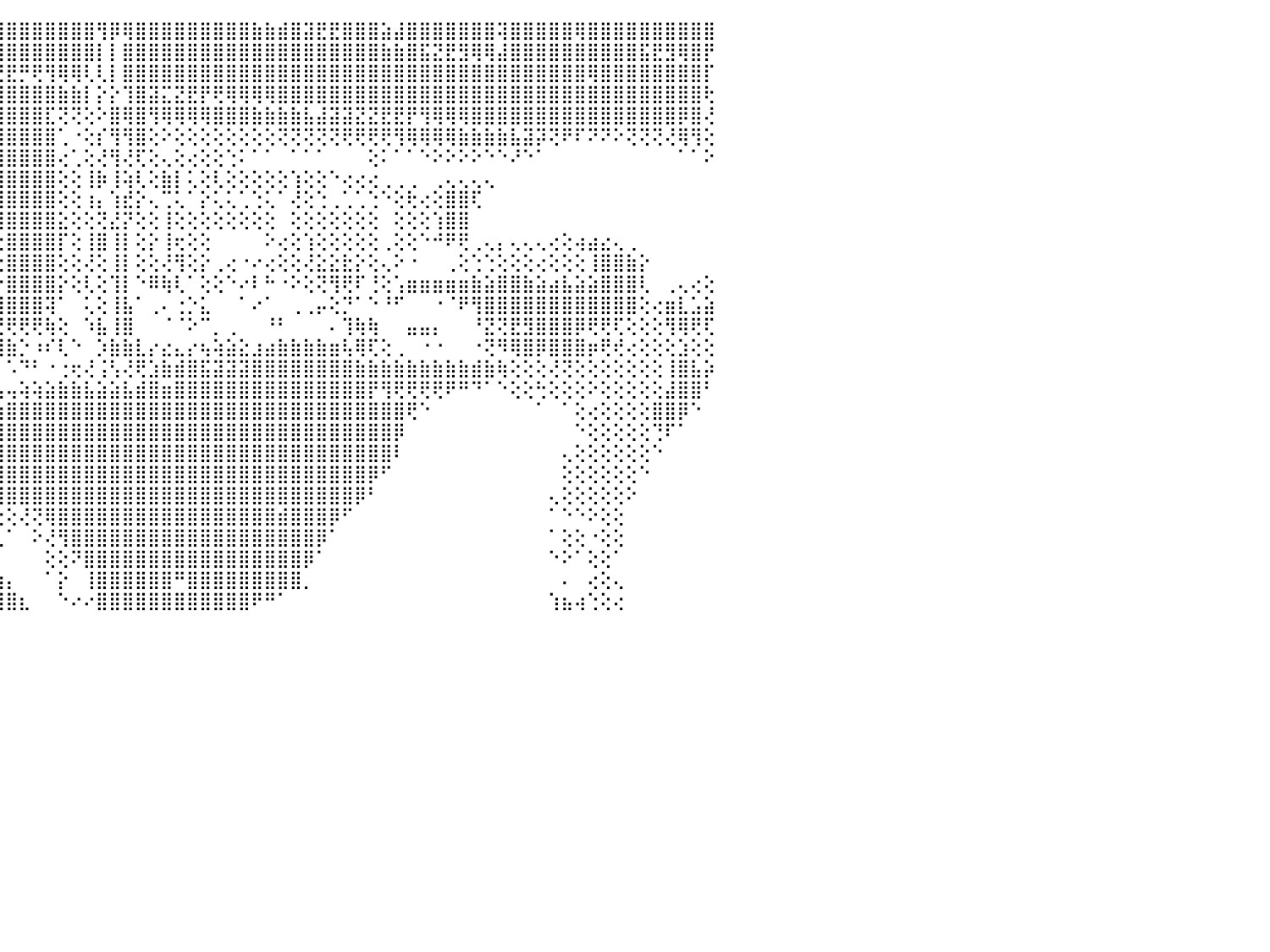

⣝⣿⣿⣿⢿⣿⣿⣿⣿⣿⣿⣿⢿⡟⢹⣷⡕⣿⡕⡕⢕⢕⣯⡅⢜⣿⣿⣕⣼⢟⢟⣝⣵⣶⣾⣿⣿⢿⣿⣿⣿⣿⣿⣿⣿⣿⣿⣿⣿⣿⣿⣿⢻⡿⢿⣿⣿⣿⣿⣿⣿⣿⣿⣿⣷⣷⣾⣿⣽⣟⣟⣿⣿⣿⣵⣼⣿⣿⣿⣿⣿⣿⣿⢽⣿⣿⣿⣿⣿⢿⣿⣿⣿⣿⣿⣿⣿⣿⣿⣿⠀
⠿⣿⣿⣿⣿⣿⣿⣿⣿⡟⢏⠕⢕⣷⢸⣿⢇⣿⡇⡇⡕⡇⢿⣧⢵⣿⣯⣥⡕⣿⣿⣿⣿⣿⣿⣿⣿⣿⣿⣿⣿⣿⣿⣿⣿⣿⣿⣿⣿⣿⣿⣿⡇⡇⣿⣿⣿⣿⣿⣿⣿⣿⣿⣿⣿⣿⣿⣿⣿⣿⣿⣿⣿⣿⣷⣷⣿⣯⣝⣟⣻⢿⢿⣼⣿⣿⣿⣿⣿⣿⣿⣿⣿⣿⣯⣟⣻⢿⣿⡟⠀
⣿⣿⣿⣿⣿⣿⣏⣿⣿⣿⡕⢕⡱⡟⢺⣷⢄⣿⣇⢧⢗⣎⣿⣷⣷⣿⣿⣿⣯⣿⣿⣻⣿⣿⣿⣿⣿⣿⢿⣟⢻⢽⠗⢞⢟⣟⡛⢟⢻⢿⢿⢇⢇⡇⣿⣿⣿⣿⣿⣿⣿⣿⣿⣿⣿⣿⣿⣿⣿⣿⣿⣿⣿⣿⣿⣿⣿⣿⣿⣿⣿⣿⣿⣿⣿⣿⣿⣿⣿⣿⢿⣿⣿⣿⣿⣿⣿⣿⣿⡏⠀
⣿⣿⣿⣿⣿⣿⣿⣿⣿⣿⣇⡟⡏⣷⣜⣿⣓⣏⣵⣷⣿⣿⣿⣿⣿⣿⣿⣿⣮⣼⣿⢿⢿⢻⢿⠟⢃⢘⢅⢅⢔⢔⢕⣵⣼⣿⣿⣿⣿⣷⣷⡇⡕⡕⢹⣿⣽⣍⣝⣟⡟⢟⢿⢿⢿⢿⣿⣿⣿⣿⣿⣿⣿⣿⣿⣿⣿⣿⣿⣿⣿⣿⣿⣿⣿⣿⣿⣿⣿⣿⣿⣿⣿⣿⣿⣿⣿⣿⣿⢗⠀
⠏⣿⣿⣿⣿⣿⡟⣿⢿⣯⢿⢗⣫⣷⣷⣹⣿⠹⣿⣿⣿⣿⣿⣿⣿⣿⢛⢿⠝⢑⢑⢅⢕⢔⢕⢕⢕⢑⢕⢕⠗⠕⢹⣿⣿⣿⣿⣿⣏⢝⢝⢕⠕⣿⢿⣿⢻⢿⢿⢿⢿⣿⣿⣿⣷⣷⣷⣷⣧⣼⣽⣽⣝⣝⣟⣟⡟⢻⢿⢿⢿⣿⣿⣿⣿⣿⣿⣿⣿⣿⣿⣿⣿⣿⣿⣿⣿⡿⣿⢜⠀
⣿⣿⢿⢿⡿⢕⢕⢜⣿⣿⣿⣿⣿⣿⡟⣿⣿⡾⢿⢟⠟⠟⢋⢝⢅⢕⢔⢕⢕⢕⠕⢕⢕⢕⢕⢕⢔⢔⢄⠀⠀⠀⢸⣿⣿⣿⣿⣿⣿⢁⠐⢕⡎⢻⢻⣿⢕⠕⢕⢕⢕⢕⢕⢕⢕⢕⢝⢝⢝⢝⢝⢟⢟⢟⢟⢻⢿⢿⢿⢿⣷⣷⣷⣷⣧⣽⡽⢝⠟⠏⠝⠝⠕⢝⢝⢝⢜⢿⢻⢕⠀
⢕⢕⢕⢕⢕⢕⢅⢕⢹⣿⣿⡿⢟⠟⠝⢙⢕⢅⢕⢔⢕⢕⢕⢑⢕⢑⢕⢕⢔⢄⢕⠕⠑⠑⠑⠑⠑⠑⠑⠀⠀⠀⢸⣿⣿⣿⣿⣿⣿⢔⢁⢕⢜⢻⢜⢏⢕⢄⢕⢔⢕⢕⢑⠅⠁⠁⠀⠁⠁⠁⠀⠀⠀⢕⠅⠁⠁⠑⠕⠕⠕⠕⠑⠑⠜⠑⠁⠀⠀⠀⠀⠀⠀⠀⠀⠀⠀⠁⠁⠕⠀
⢇⢕⠕⠕⢕⢅⢅⢕⢑⢜⢅⢕⢔⢕⢕⢑⢕⢁⠁⠐⠑⠑⠑⠑⠑⢘⣗⣕⡕⢕⠀⠀⠀⠀⠀⢀⠀⢕⢄⢄⢄⢰⣾⣿⣿⣿⣿⣿⣿⢕⢕⢸⡷⢸⢵⢇⢕⣷⡇⢅⢕⢇⢕⢕⢕⢕⢕⢱⢕⢕⠑⢔⢔⢔⢀⢀⢀⠀⢀⢄⢄⢄⢄⠀⠀⠀⠀⠀⠀⠀⠀⠀⠀⠀⠀⠀⠀⠀⠀⠀⠀
⢷⢕⢀⢀⢀⢔⠀⢆⢕⢕⢁⢅⢕⢕⢅⢕⢕⢕⢔⠀⠀⢀⢄⢄⣄⢕⣾⣿⡿⡏⢔⢔⠐⠀⠕⠸⠕⢕⢔⢕⢕⠘⢻⣿⣿⣿⣿⣿⣿⢕⢕⢰⡄⢱⣞⡕⢄⢉⢅⠁⡕⢅⢅⢁⢑⢅⠁⢜⢕⢑⢀⢁⢁⢑⠑⢕⢗⢔⢕⣿⣿⢏⠀⠀⠀⠀⠀⠀⠀⠀⠀⠀⠀⠀⠀⠀⠀⠀⠀⠀⠀
⢹⣿⣕⡏⡝⢕⢄⢕⢇⢕⢕⢕⡕⡕⢕⢜⢕⢕⢕⠱⠔⠕⢕⢕⢋⢕⢝⢵⡿⢕⢕⢔⢔⢔⢱⣸⡇⡇⢕⢕⢕⠀⣾⣿⢿⣿⣿⣿⣿⣕⢕⢕⢝⣜⡝⢕⢕⢸⢕⢕⢕⢕⢕⢕⢕⢕⠀⢕⢕⢕⢕⢕⢕⢕⠀⢕⢕⢕⢱⣿⣿⠀⠀⠀⠀⠀⠀⠀⠀⠀⠀⠀⠀⠀⠀⠀⠀⠀⠀⠀⠀
⣿⡿⢿⢟⢟⢟⢇⢕⢕⢕⢕⢸⢿⢇⢗⢕⢕⢕⢕⢜⢕⢕⢕⢕⠁⢕⢅⢽⣽⣵⢕⢕⠁⢕⢸⣹⡇⡇⢕⢕⢕⠀⢜⠝⢕⣿⣿⣿⣿⡏⢕⢸⣿⢸⡇⢕⡕⢸⢖⢕⢕⠀⠀⠀⠀⠕⢔⢕⢱⢕⢕⢕⢕⢕⢀⢕⢕⠑⠚⠟⢟⢀⢄⡄⢄⢄⢄⢔⢕⢴⣴⣔⢄⢀⠀⠀⠀⠀⠀⠀⠀
⣵⢷⠷⠾⠧⢕⢇⡕⢵⠷⢊⠙⠛⠛⠟⡇⡵⢵⢵⣵⡵⠵⠵⠧⠵⠵⠱⣜⢟⠟⡕⢕⢕⢕⢜⠝⠕⠕⢕⢕⢕⢀⢜⢑⢕⣿⣿⣿⣿⢕⢕⢜⢕⢸⡇⢕⢕⢜⢻⢕⡕⢀⢔⠐⠔⢔⢕⢕⢜⣕⣕⣗⡕⢕⢄⠕⠐⠀⠀⢀⢕⢑⢑⢕⢕⢕⢔⢕⢕⢕⢸⣿⣿⣷⡕⠀⠀⠀⠀⠀⠀
⠳⠏⠕⢀⣀⣤⢜⡕⢕⢸⠕⠕⣱⢤⢎⢕⣕⣕⣥⢾⣿⣱⢔⢄⢄⢀⢀⢈⢕⢕⢕⠕⢕⡱⢕⢕⢕⢕⢕⢕⢕⠑⠑⡕⠑⣿⣿⣿⣿⡕⢕⢇⢕⢹⡇⠑⠿⢷⢇⠁⢕⢕⠑⠔⠇⠓⠐⠕⢕⢝⢻⢟⠏⢘⢕⢡⣶⣶⣶⣶⣶⣷⣵⣿⣿⣷⣵⣴⣧⣵⣵⣿⣿⣿⢇⠀⢀⢄⢔⢕⠀
⠀⠐⠀⠁⠩⢕⢁⢀⢄⣑⠐⠱⣿⣿⣿⣿⣿⣿⣿⣷⣾⣿⣷⣿⣷⣿⣿⣷⣶⡇⢕⡤⢸⢿⡇⠑⠑⢑⢑⠑⠄⢀⠀⣿⢼⣿⣿⣿⢽⠁⠀⢅⢕⢸⣧⠁⢀⠄⢐⡑⣅⠀⠀⠁⠔⠁⠀⢀⢀⡤⢕⡙⠁⠑⠘⠋⠀⠀⠐⠈⠟⢻⣿⣿⣿⣿⣿⣿⣿⣿⣿⣿⣿⣿⢕⢔⣶⣇⣡⣵⠀
⡀⡀⢐⢀⢄⠑⠑⢑⠑⠑⠘⠀⠜⢿⢿⣿⠁⠘⢿⢿⢿⢿⢿⢿⠿⠿⠿⠿⠿⢇⢕⠀⠊⠉⢱⢅⠑⠓⠃⠀⠄⠀⠄⠝⢝⢟⢟⢟⢷⢕⠀⠱⣧⢸⣿⠀⠀⠈⠈⠕⠉⡀⢀⠀⠀⠘⠃⠀⠀⠀⠄⢹⢷⢷⠀⠀⣤⣤⡄⠀⠀⠘⣝⢝⣟⣻⣿⣿⣿⡿⢟⢟⢏⢕⢕⢕⢻⢿⢟⢏⠀
⢜⢜⢞⢿⠷⢴⣴⢕⢅⢄⢄⢄⠀⠀⠠⠅⠀⠀⠀⠀⠑⠐⠀⠐⠐⢐⠐⠁⢁⣕⡕⢔⢕⢔⢔⢔⢐⢐⢀⢀⢀⢄⢕⠼⢽⣷⡑⠰⠎⢇⠑⠀⡱⣷⣷⣇⡔⣔⣄⡔⢦⢵⣵⣕⣰⣴⣷⣷⣷⣷⣶⢧⢿⢏⢕⢀⠀⠐⠐⠀⠀⠐⢝⠻⢿⣿⡿⣿⣿⣿⡶⢟⢞⢔⢕⢕⢕⣱⢕⢕⠀
⢕⢕⢕⢕⢕⢕⢕⢕⢕⠕⢕⠸⢣⢕⠰⢴⢄⢄⢄⢄⢄⢄⢄⢄⢄⢄⢄⢄⢱⢽⢿⣿⣿⡿⢷⣷⣷⣿⣯⣽⣝⣏⡕⢕⠆⠡⠙⠃⠐⢐⢖⢜⢨⢣⢜⢟⣱⣷⣾⣿⣯⣽⣽⣽⣿⣿⣿⣿⣿⣿⣿⣿⣷⣷⣷⣷⣷⣷⣷⣷⣷⣾⣷⢷⢕⢕⢕⢜⢝⢕⢕⢕⢕⢕⢕⢕⢸⣿⣧⡵⠀
⣵⣵⣵⣵⣥⣥⣥⣶⣷⣾⣷⣶⣵⣥⣷⣵⣵⣵⣵⣷⣵⣧⣷⣷⣷⣷⣷⣷⣿⣿⣷⣾⣷⣿⣿⣿⣷⣿⡿⢿⠿⠝⢝⢅⢥⢤⢵⢵⣵⣷⣷⣧⣵⣵⣧⣾⣿⣶⣿⣿⣿⣿⣿⣿⣿⣿⣿⣿⣿⣿⣿⣿⣿⡟⢻⢟⢟⢟⢟⠟⠛⠙⠁⠑⢕⢕⢓⢕⢕⢕⠕⢕⢕⢕⢕⢕⣼⣿⣿⠃⠀
⣿⣿⣿⣿⣿⣿⣿⣿⣿⣿⣿⣿⣿⣿⣿⡿⣿⣿⡿⢿⢿⣿⢿⢿⣿⣿⣿⣿⣿⣿⣿⣿⣿⣿⣿⣿⣿⣿⣿⣷⣷⣷⣧⣵⣷⣿⣿⣿⣿⣿⣿⣿⣿⣿⣿⣿⣿⣿⣿⣿⣿⣿⣿⣿⣿⣿⣿⣿⣿⣿⣿⣿⣿⣿⣿⣿⢟⠑⠀⠀⠀⠀⠀⠀⠀⠀⠁⠀⠁⢕⢔⢕⢕⢕⢕⣿⣿⡿⠑⠀⠀
⣿⣿⣿⣿⣿⣿⣿⣿⣿⣿⣿⣿⣿⣯⣵⣅⣵⣴⣵⣴⣽⣵⣷⣾⣿⣿⣿⣿⣿⣿⣿⣿⣿⣿⣿⣿⣿⣿⣿⣿⣿⣿⣿⣿⣿⣿⣿⣿⣿⣿⣿⣿⣿⣿⣿⣿⣿⣿⣿⣿⣿⣿⣿⣿⣿⣿⣿⣿⣿⣿⣿⣿⣿⣿⣿⡿⠀⠀⠀⠀⠀⠀⠀⠀⠀⠀⠀⠀⠀⠑⢕⢕⢕⢕⢕⢙⠏⠁⠀⠀⠀
⣿⣿⣿⣿⣿⣿⣿⣿⣿⣿⣿⣿⣿⣿⣿⣿⣿⣿⣿⣿⣿⣿⣿⣿⣿⣿⣿⣿⣿⣿⣿⣿⣿⣿⣿⣿⣿⣿⣿⣿⣿⣿⣿⣿⣿⣿⣿⣿⣿⣿⣿⣿⣿⣿⣿⣿⣿⣿⣿⣿⣿⣿⣿⣿⣿⣿⣿⣿⣿⣿⣿⣿⣿⣿⣿⠇⠀⠀⠀⠀⠀⠀⠀⠀⠀⠀⠀⠀⢄⢕⢕⢕⢕⢕⢕⠑⠀⠀⠀⠀⠀
⣿⣿⣿⣿⣿⣿⣿⣿⣿⣿⣿⣿⣿⣿⣿⣿⣿⣿⣿⣿⣿⣿⣿⣿⣿⣿⣿⣿⣿⣿⣿⣿⣿⣿⣿⣿⣿⣿⣿⣿⣿⣿⣿⣿⣿⣿⣿⣿⣿⣿⣿⣿⣿⣿⣿⣿⣿⣿⣿⣿⣿⣿⣿⣿⣿⣿⣿⣿⣿⣿⣿⣿⣿⡿⠋⠀⠀⠀⠀⠀⠀⠀⠀⠀⠀⠀⠀⠀⢕⢕⢕⢕⢕⢕⠑⠀⠀⠀⠀⠀⠀
⣿⣿⣿⣿⣿⣿⣿⣿⣿⣿⣿⣿⣿⣿⣿⣿⣿⣿⣿⣿⣿⣿⣿⣿⣿⣿⣿⣿⣿⣿⣿⣿⣿⣿⣿⣿⣿⣿⣿⣿⣿⣿⣿⣿⣿⣿⣿⣿⣿⣿⣿⣿⣿⣿⣿⣿⣿⣿⣿⣿⣿⣿⣿⣿⣿⣿⣿⣿⣿⣿⣿⣿⡿⠃⠀⠀⠀⠀⠀⠀⠀⠀⠀⠀⠀⠀⠀⢄⢕⢕⢕⢕⢕⠕⠀⠀⠀⠀⠀⠀⠀
⣿⣿⣿⣿⣿⣿⣿⣿⣿⣿⣿⣿⣿⣿⣿⣿⣿⣿⣿⣿⣿⣿⣿⣿⣿⣿⣿⣿⣿⣿⣿⣿⣿⣿⣿⣿⣿⣿⣿⣿⣿⣿⣿⡟⢕⢕⢜⢝⢿⣿⣿⣿⣿⣿⣿⣿⣿⣿⣿⣿⣿⣿⣿⣿⣿⣿⣾⣿⣿⣿⡿⠋⠀⠀⠀⠀⠀⠀⠀⠀⠀⠀⠀⠀⠀⠀⠀⠁⠑⠑⠕⢕⢕⠀⠀⠀⠀⠀⠀⠀⠀
⣿⣿⣿⣿⣿⣿⣿⣿⣿⣿⣿⣿⣿⣿⣿⣿⣿⣿⣿⣿⣿⣿⣿⣿⣿⣿⣿⣿⣿⣿⣿⣿⣿⣿⣿⣿⣿⣿⣿⣿⣿⣿⣿⣧⢀⠁⠀⠕⢜⢻⣿⣿⣿⣿⣿⣿⣿⣿⣿⣿⣿⣿⣿⣿⣿⣿⣿⣿⣿⡿⠁⠀⠀⠀⠀⠀⠀⠀⠀⠀⠀⠀⠀⠀⠀⠀⠀⠁⢕⢕⠐⢕⢕⠀⠀⠀⠀⠀⠀⠀⠀
⣿⣿⣿⣿⣿⣿⣿⣿⣿⣿⣿⣿⣿⣿⣿⣿⣿⣿⣿⣿⣿⣿⣿⣿⣿⣿⣿⣿⣿⣿⣿⣿⣿⣿⣿⣿⣿⣿⣿⣿⣿⣿⣿⣿⡄⠀⠀⠀⢕⢕⠝⣿⣿⣿⣿⣿⣿⣿⣿⣿⣿⣿⣿⣿⣿⣿⣿⣿⡿⠁⠀⠀⠀⠀⠀⠀⠀⠀⠀⠀⠀⠀⠀⠀⠀⠀⠀⠑⠕⠁⢕⢕⠁⠀⠀⠀⠀⠀⠀⠀⠀
⣿⣿⣿⣿⣿⣿⣿⣿⣿⣿⣿⣿⣿⣿⣿⣿⣿⣿⣿⣿⣿⣿⣿⣿⣿⣿⣿⣿⣿⣿⣿⣿⣿⣿⣿⣿⣿⣿⣿⣿⣿⣿⣿⣿⣷⡄⠀⠀⠁⡕⠀⢸⣿⣿⣿⣿⣿⣿⠛⣿⣿⣿⣿⣿⣿⣿⣿⣿⡀⠀⠀⠀⠀⠀⠀⠀⠀⠀⠀⠀⠀⠀⠀⠀⠀⠀⠀⠀⠄⠀⢔⢕⢄⠀⠀⠀⠀⠀⠀⠀⠀
⢸⣿⣿⣿⣿⣿⣿⣿⣿⣿⣿⣿⣿⣿⣿⣿⣿⣿⣿⣿⣿⣿⣿⣿⣿⣿⣿⣿⣿⣿⣿⣿⣿⣿⣿⣿⣿⣿⣿⣿⣿⣿⣿⣿⣿⣿⣆⠀⠀⠑⠔⠔⣿⣿⣿⣿⣿⣿⣿⣿⣿⣿⣿⣿⠟⠛⠁⠀⠀⠀⠀⠀⠀⠀⠀⠀⠀⠀⠀⠀⠀⠀⠀⠀⠀⠀⠀⢱⣦⢴⢑⢕⢔⠀⠀⠀⠀⠀⠀⠀⠀
⠀⠀⠀⠀⠀⠀⠀⠀⠀⠀⠀⠀⠀⠀⠀⠀⠀⠀⠀⠀⠀⠀⠀⠀⠀⠀⠀⠀⠀⠀⠀⠀⠀⠀⠀⠀⠀⠀⠀⠀⠀⠀⠀⠀⠀⠀⠀⠀⠀⠀⠀⠀⠀⠀⠀⠀⠀⠀⠀⠀⠀⠀⠀⠀⠀⠀⠀⠀⠀⠀⠀⠀⠀⠀⠀⠀⠀⠀⠀⠀⠀⠀⠀⠀⠀⠀⠀⠀⠀⠀⠀⠀⠀⠀⠀⠀⠀⠀⠀⠀⠀